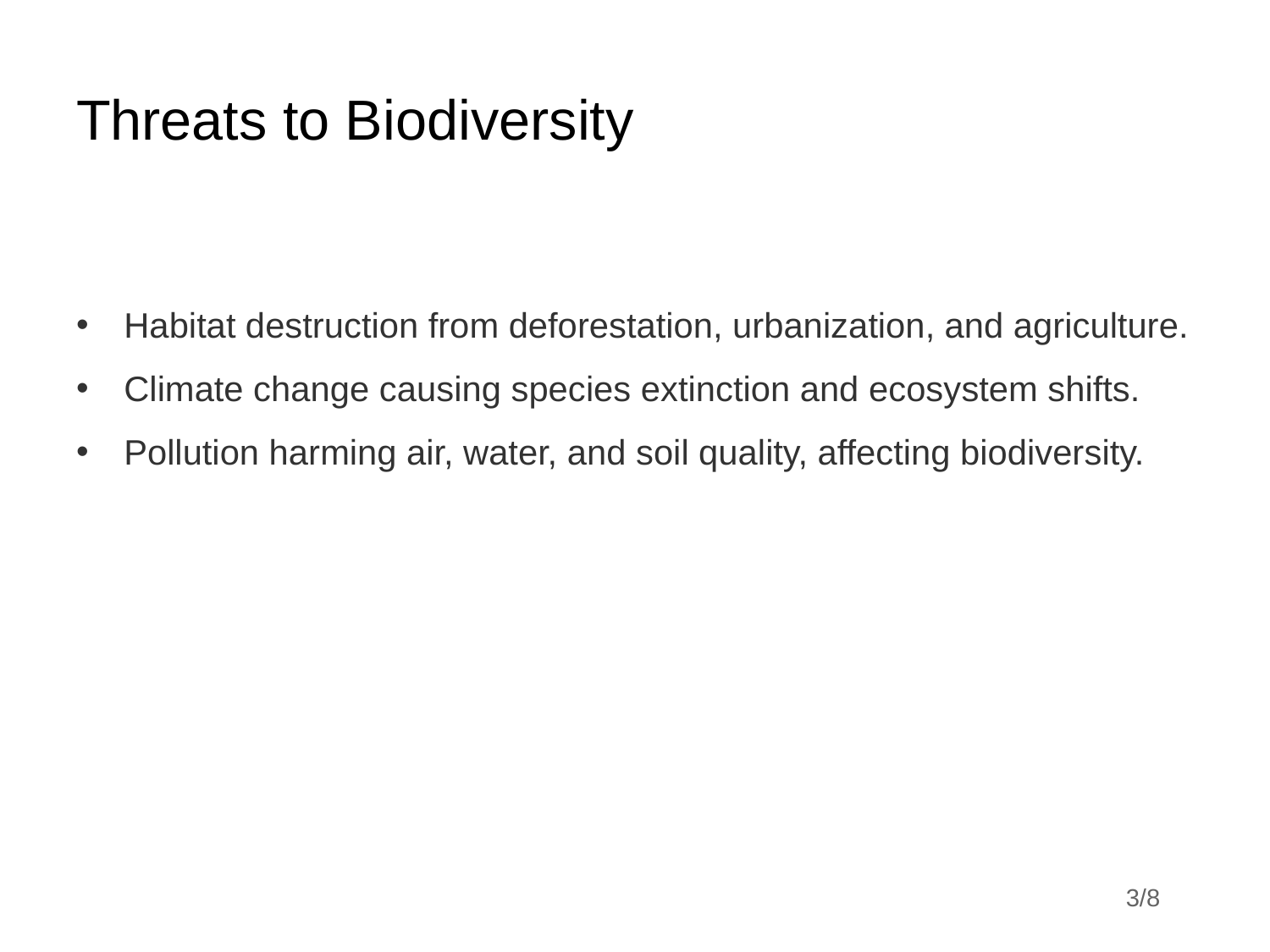

# Threats to Biodiversity

Habitat destruction from deforestation, urbanization, and agriculture.
Climate change causing species extinction and ecosystem shifts.
Pollution harming air, water, and soil quality, affecting biodiversity.
3/8